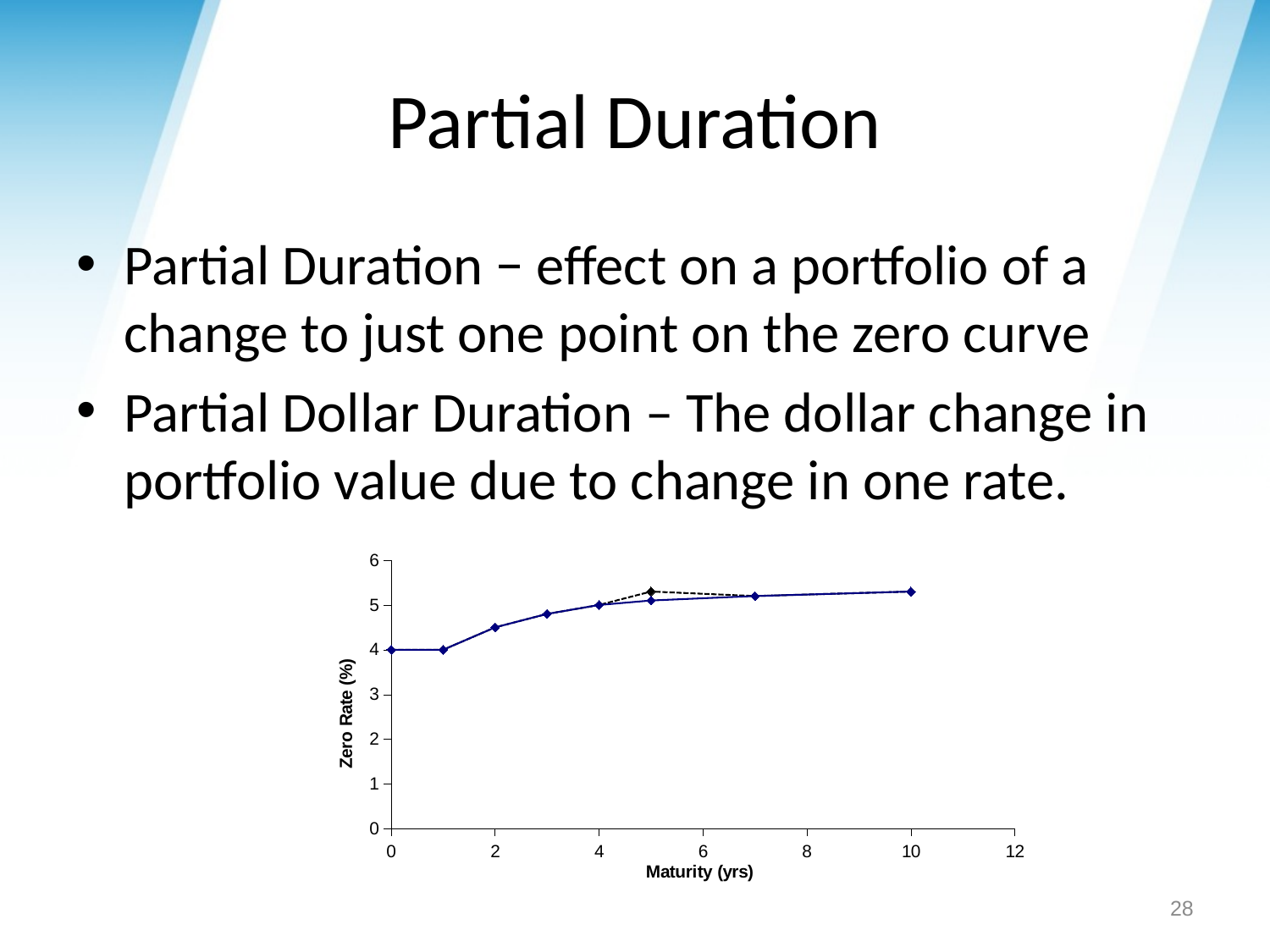

# Partial Duration
Partial Duration − effect on a portfolio of a change to just one point on the zero curve
Partial Dollar Duration – The dollar change in portfolio value due to change in one rate.

### Chart

| Category |  |  |
|---|---|---|
28